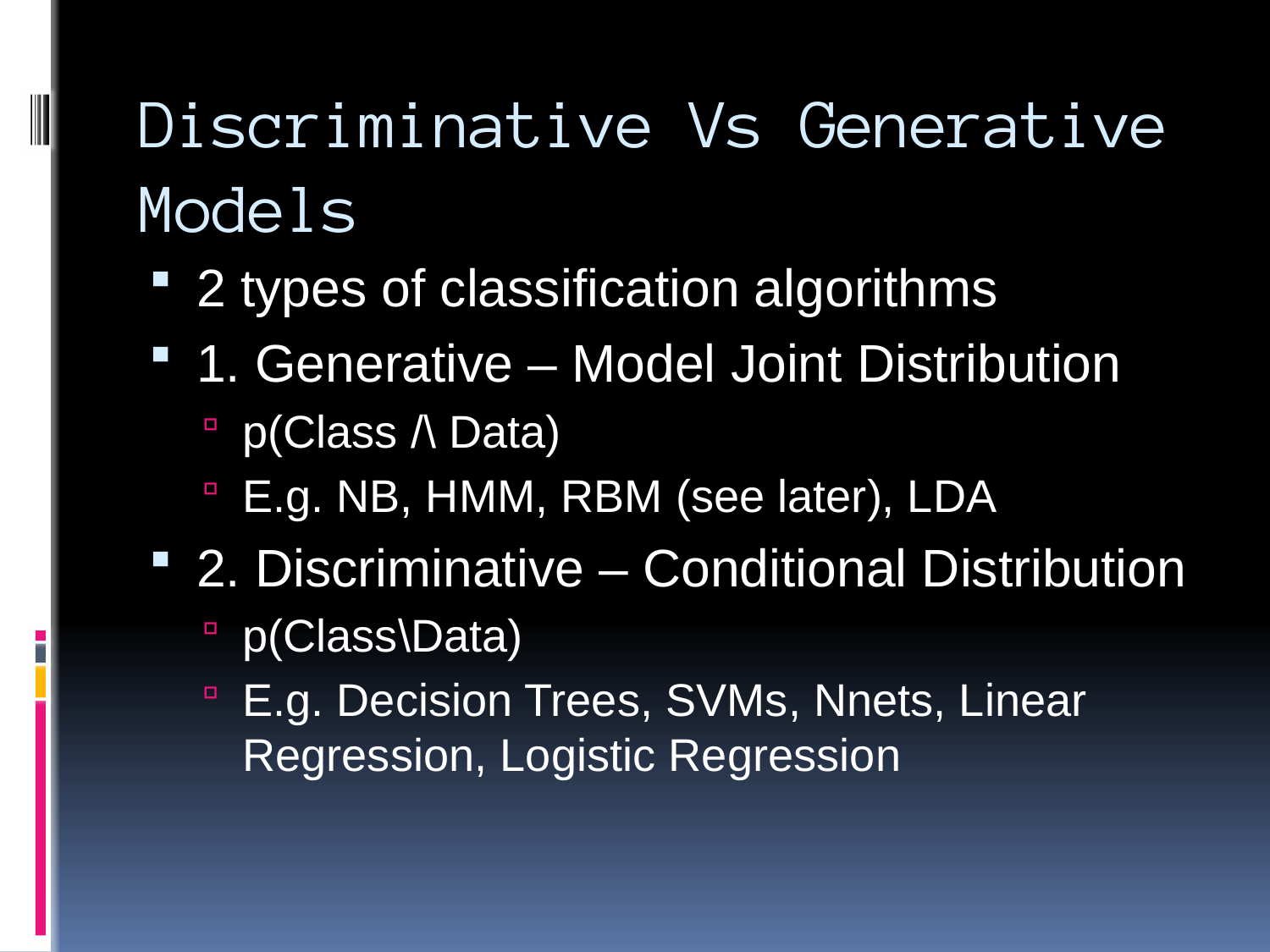

# Discriminative Vs Generative Models
2 types of classification algorithms
1. Generative – Model Joint Distribution
p(Class /\ Data)
E.g. NB, HMM, RBM (see later), LDA
2. Discriminative – Conditional Distribution
p(Class\Data)
E.g. Decision Trees, SVMs, Nnets, Linear Regression, Logistic Regression